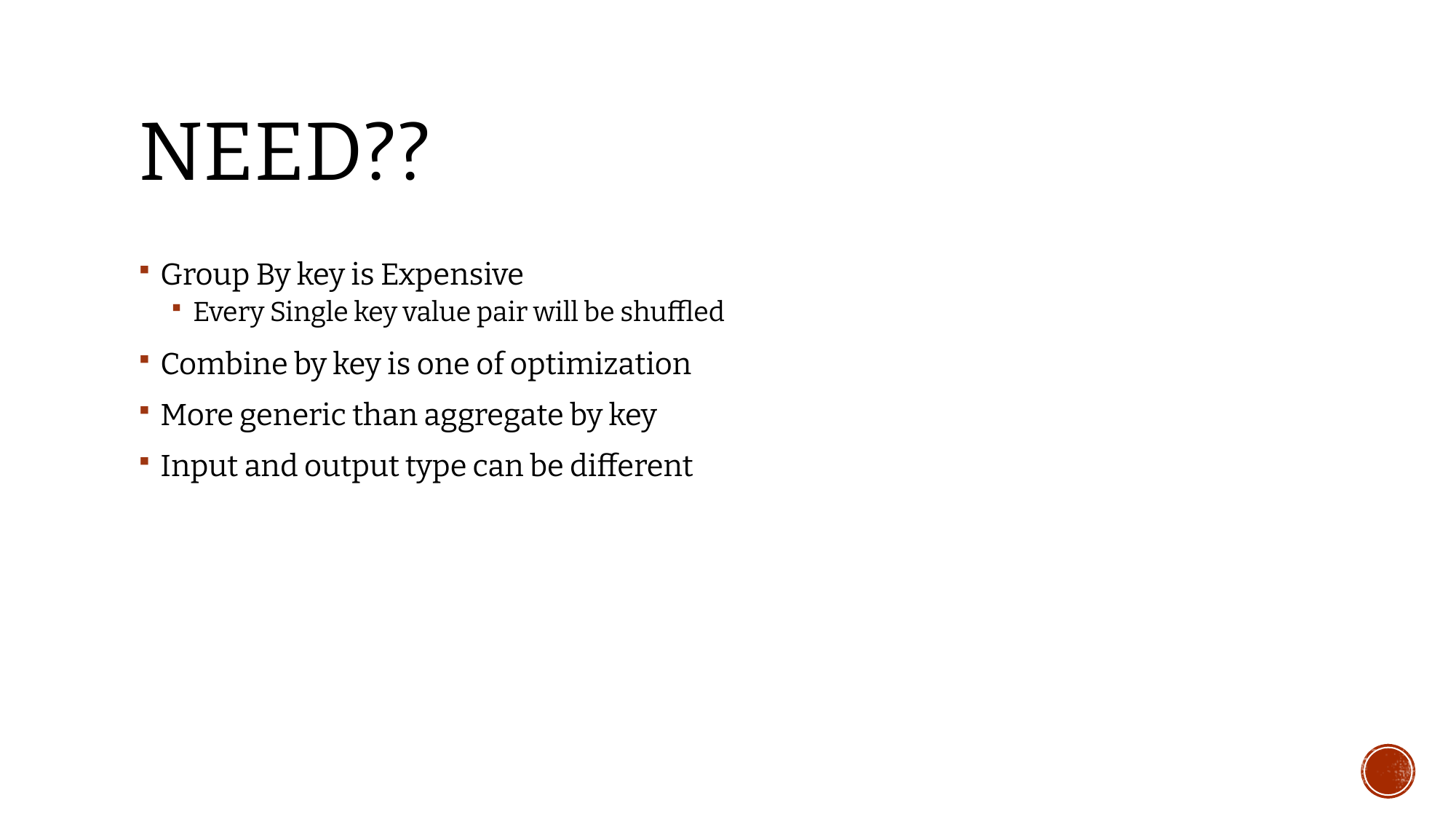

# Need??
Group By key is Expensive
Every Single key value pair will be shuffled
Combine by key is one of optimization
More generic than aggregate by key
Input and output type can be different